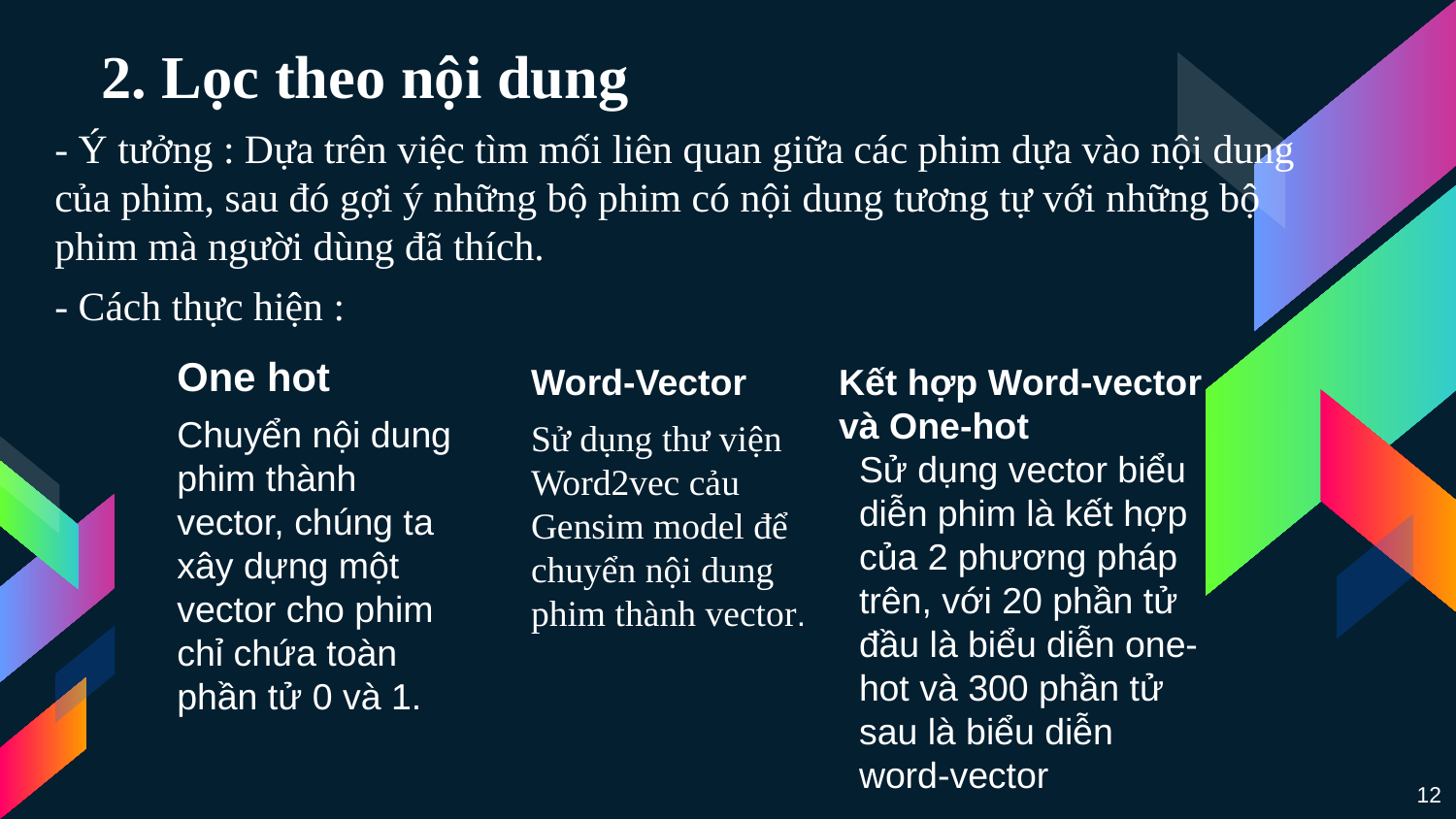

# 2. Lọc theo nội dung
- Ý tưởng : Dựa trên việc tìm mối liên quan giữa các phim dựa vào nội dung của phim, sau đó gợi ý những bộ phim có nội dung tương tự với những bộ phim mà người dùng đã thích.
- Cách thực hiện :
One hot
Chuyển nội dung phim thành vector, chúng ta xây dựng một vector cho phim chỉ chứa toàn phần tử 0 và 1.
Word-Vector
Sử dụng thư viện Word2vec cảu Gensim model để chuyển nội dung phim thành vector.
Kết hợp Word-vector và One-hot
Sử dụng vector biểu diễn phim là kết hợp của 2 phương pháp trên, với 20 phần tử đầu là biểu diễn one-hot và 300 phần tử sau là biểu diễn word-vector

12